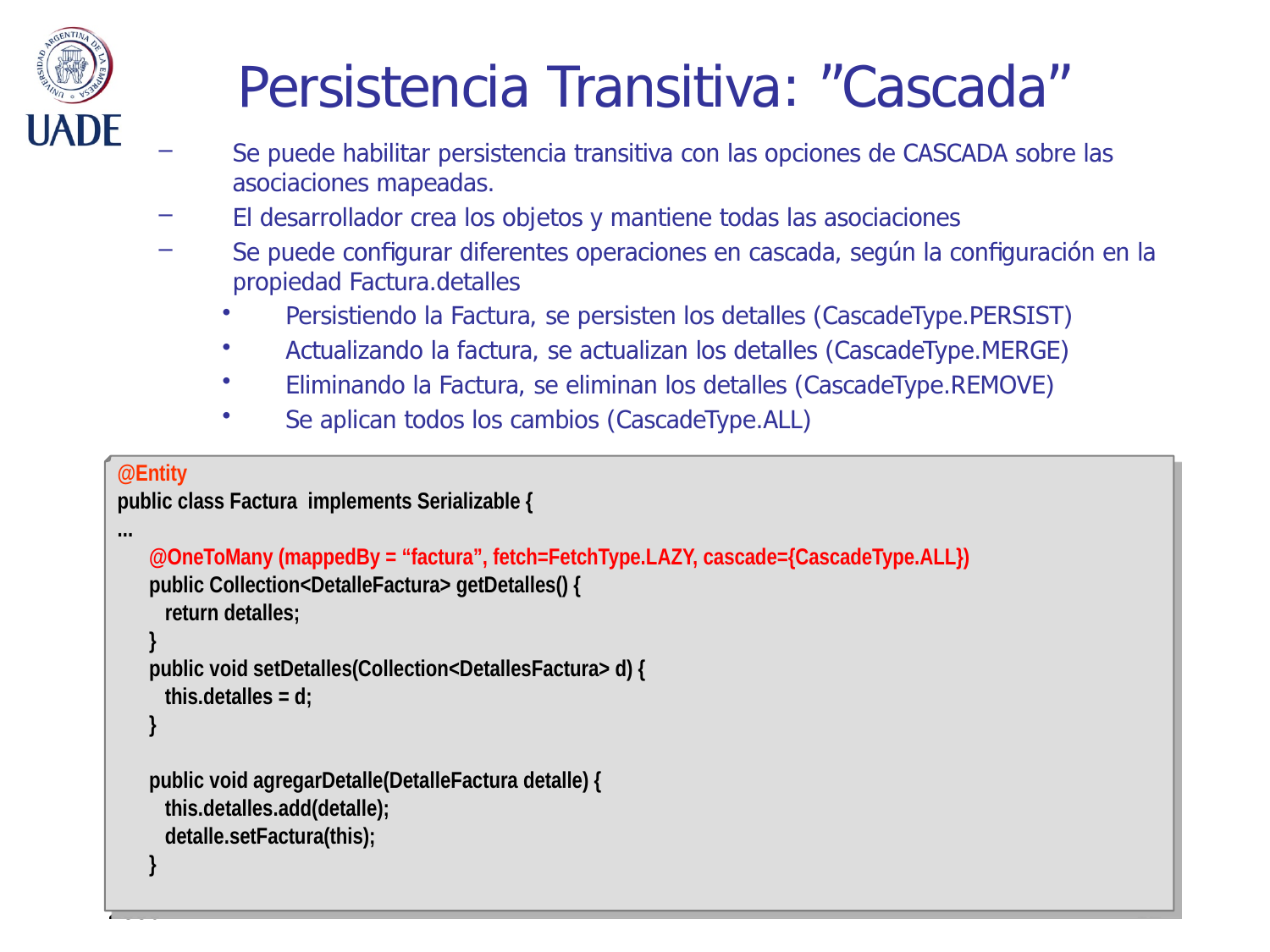

2009
# Persistencia Transitiva: ”Cascada”
Se puede habilitar persistencia transitiva con las opciones de CASCADA sobre las asociaciones mapeadas.
El desarrollador crea los objetos y mantiene todas las asociaciones
Se puede configurar diferentes operaciones en cascada, según la configuración en la propiedad Factura.detalles
Persistiendo la Factura, se persisten los detalles (CascadeType.PERSIST)
Actualizando la factura, se actualizan los detalles (CascadeType.MERGE)
Eliminando la Factura, se eliminan los detalles (CascadeType.REMOVE)
Se aplican todos los cambios (CascadeType.ALL)

@Entity
public class Factura  implements Serializable {
...
      @OneToMany (mappedBy = “factura”, fetch=FetchType.LAZY, cascade={CascadeType.ALL})
      public Collection<DetalleFactura> getDetalles() {
         return detalles;
      }
      public void setDetalles(Collection<DetallesFactura> d) {
         this.detalles = d;
      }

      public void agregarDetalle(DetalleFactura detalle) {
         this.detalles.add(detalle);
         detalle.setFactura(this);
      }
12